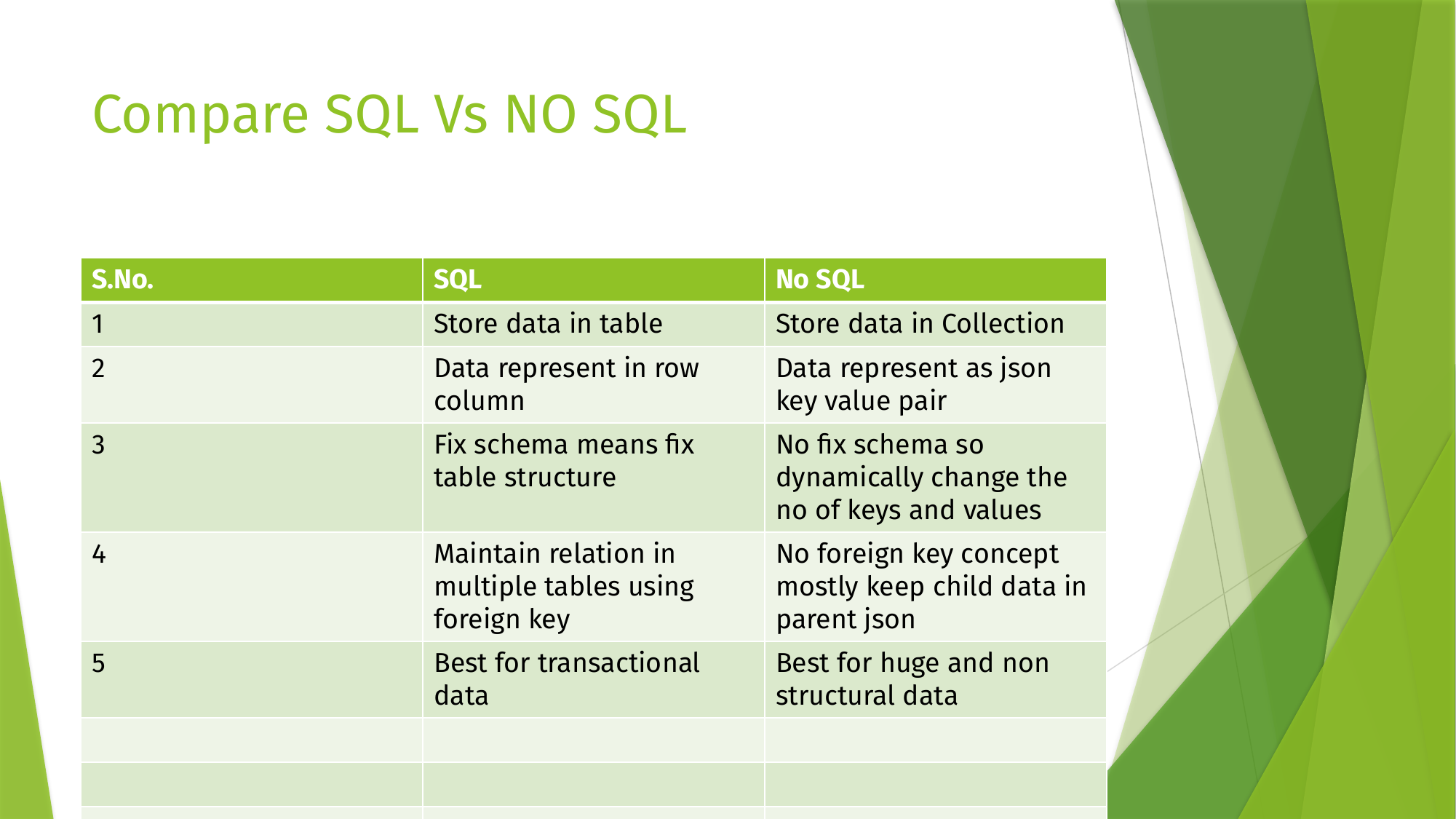

# Compare SQL Vs NO SQL
| S.No. | SQL | No SQL |
| --- | --- | --- |
| 1 | Store data in table | Store data in Collection |
| 2 | Data represent in row column | Data represent as json key value pair |
| 3 | Fix schema means fix table structure | No fix schema so dynamically change the no of keys and values |
| 4 | Maintain relation in multiple tables using foreign key | No foreign key concept mostly keep child data in parent json |
| 5 | Best for transactional data | Best for huge and non structural data |
|  |  |  |
|  |  |  |
|  |  |  |
|  |  |  |
|  |  |  |